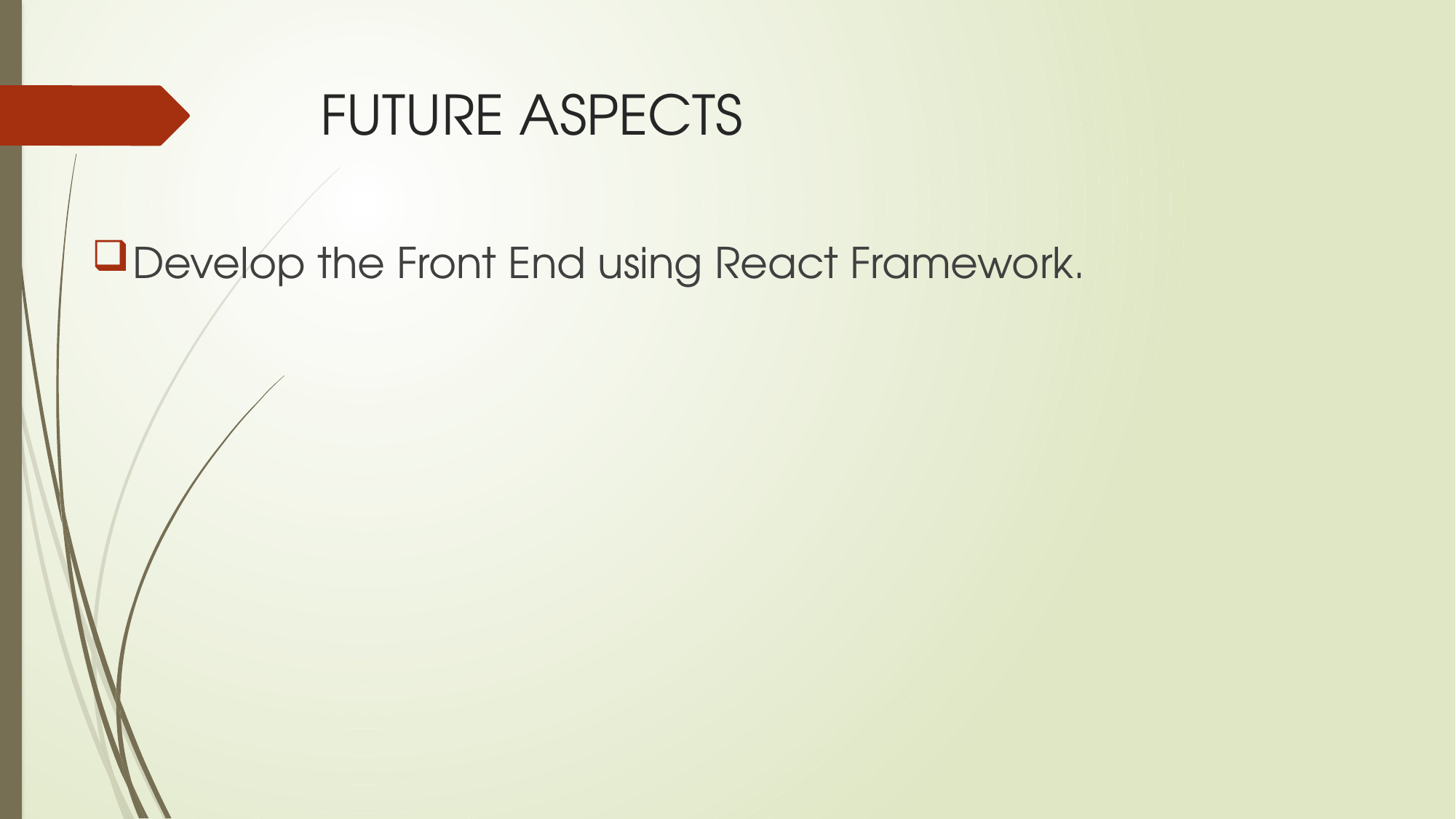

# FUTURE ASPECTS
Develop the Front End using React Framework.